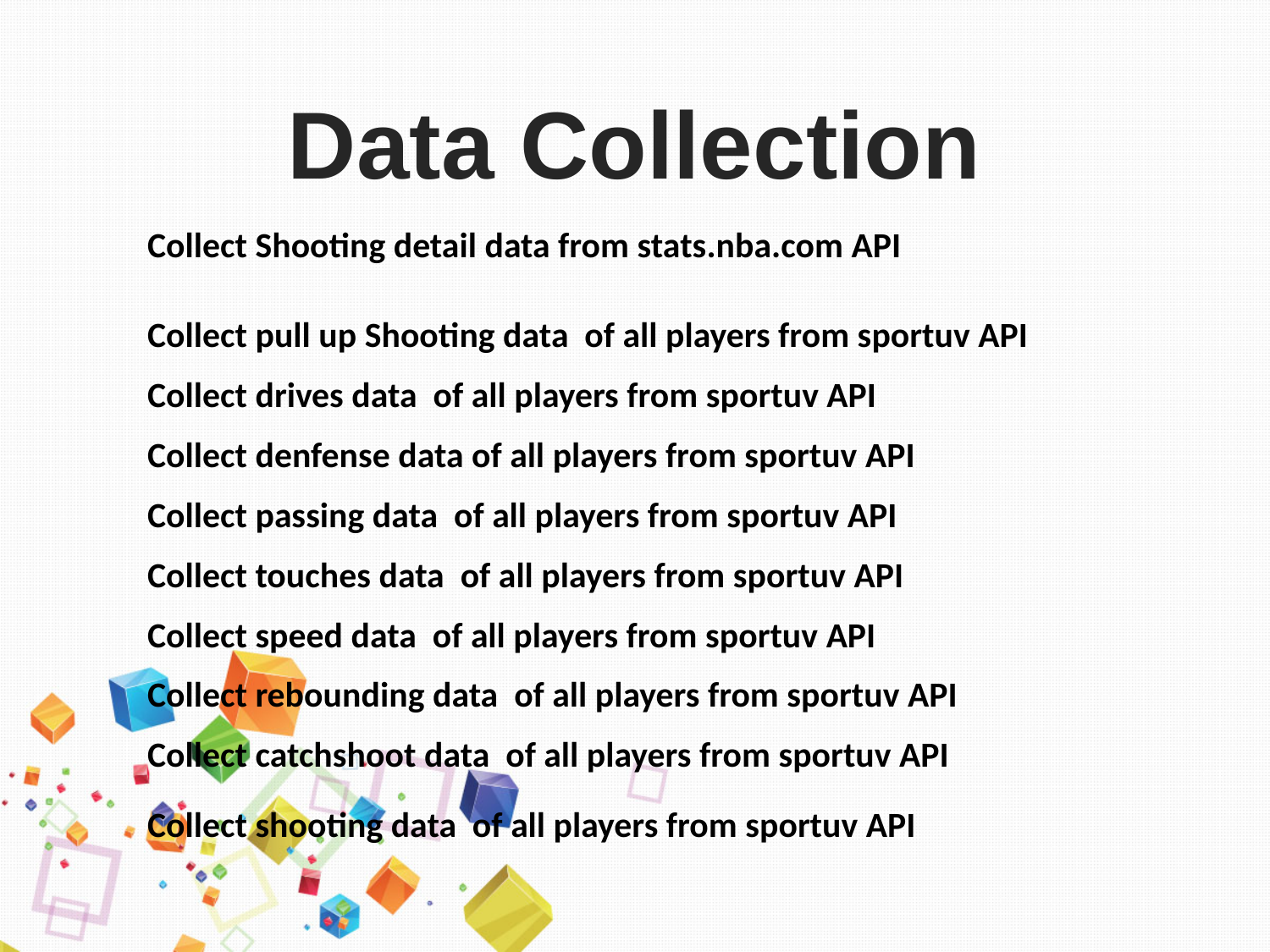

# Data Collection
Collect Shooting detail data from stats.nba.com API

Collect pull up Shooting data  of all players from sportuv API
Collect drives data  of all players from sportuv API
Collect denfense data of all players from sportuv API
Collect passing data  of all players from sportuv API
Collect touches data  of all players from sportuv API
Collect speed data  of all players from sportuv API
Collect rebounding data  of all players from sportuv API
Collect catchshoot data  of all players from sportuv API
Collect shooting data  of all players from sportuv API